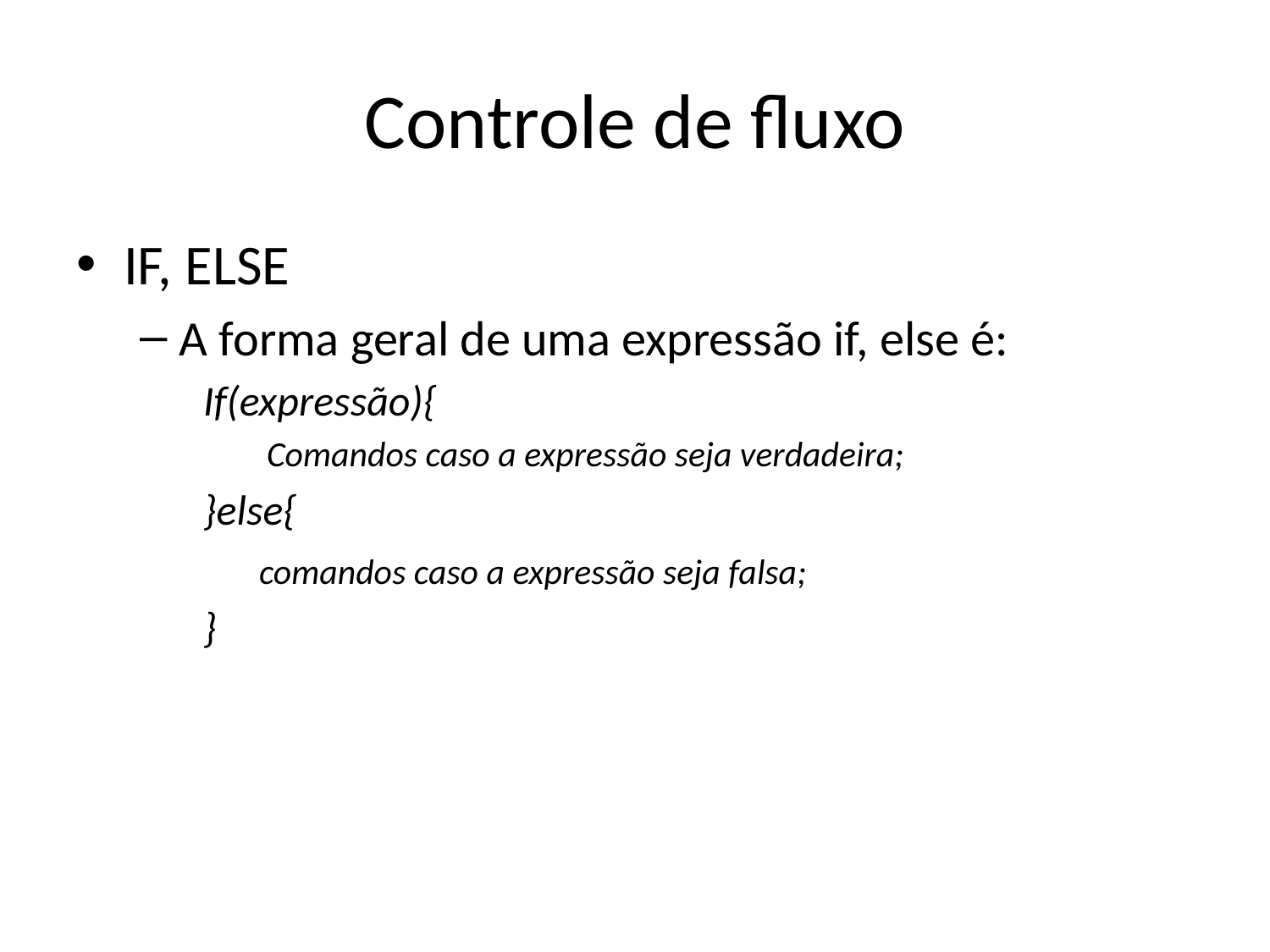

# Controle de fluxo
IF, ELSE
A forma geral de uma expressão if, else é:
If(expressão){
Comandos caso a expressão seja verdadeira;
}else{
	   comandos caso a expressão seja falsa;
}